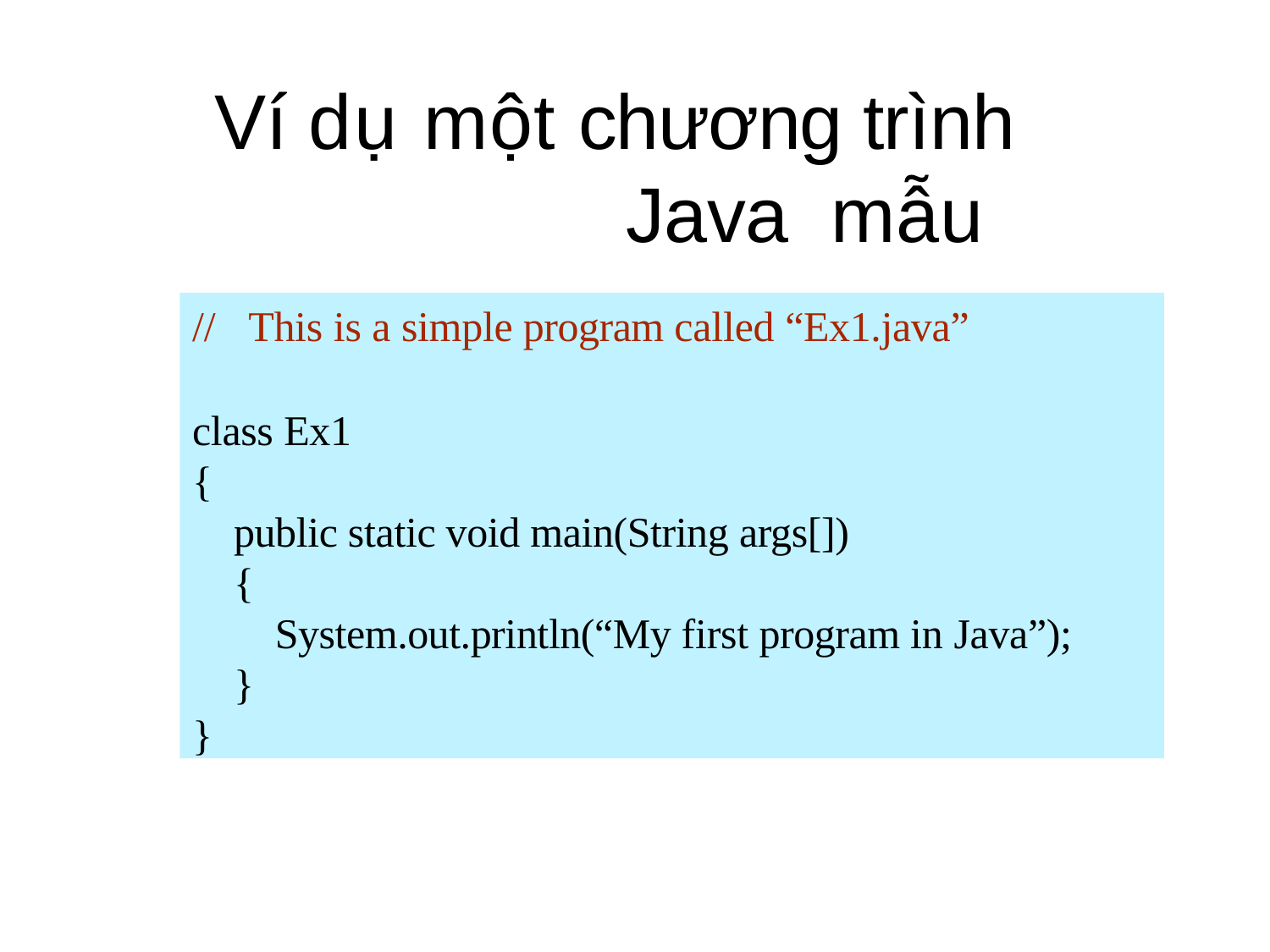

# Ví dụ một chương trình Java  mẫu
//	This is a simple program called “Ex1.java”

class Ex1
{
public static void main(String args[])
{
System.out.println(“My first program in Java”);
}
}